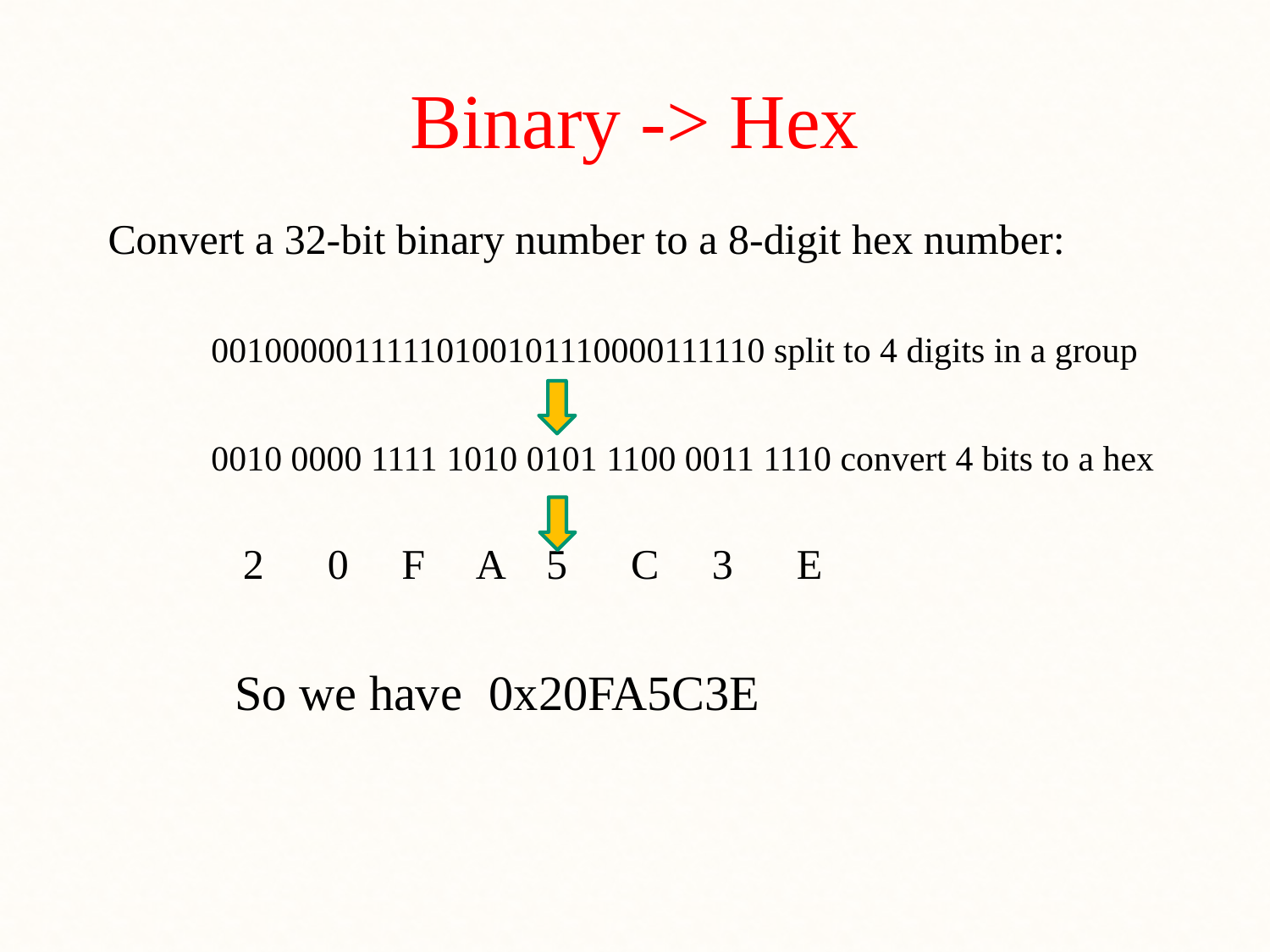

# Binary -> Hex
Convert a 32-bit binary number to a 8-digit hex number:

	00100000111110100101110000111110 split to 4 digits in a group

	0010 0000 1111 1010 0101 1100 0011 1110 convert 4 bits to a hex

	   2      0     F     A    5      C     3      E

	So we have	0x20FA5C3E